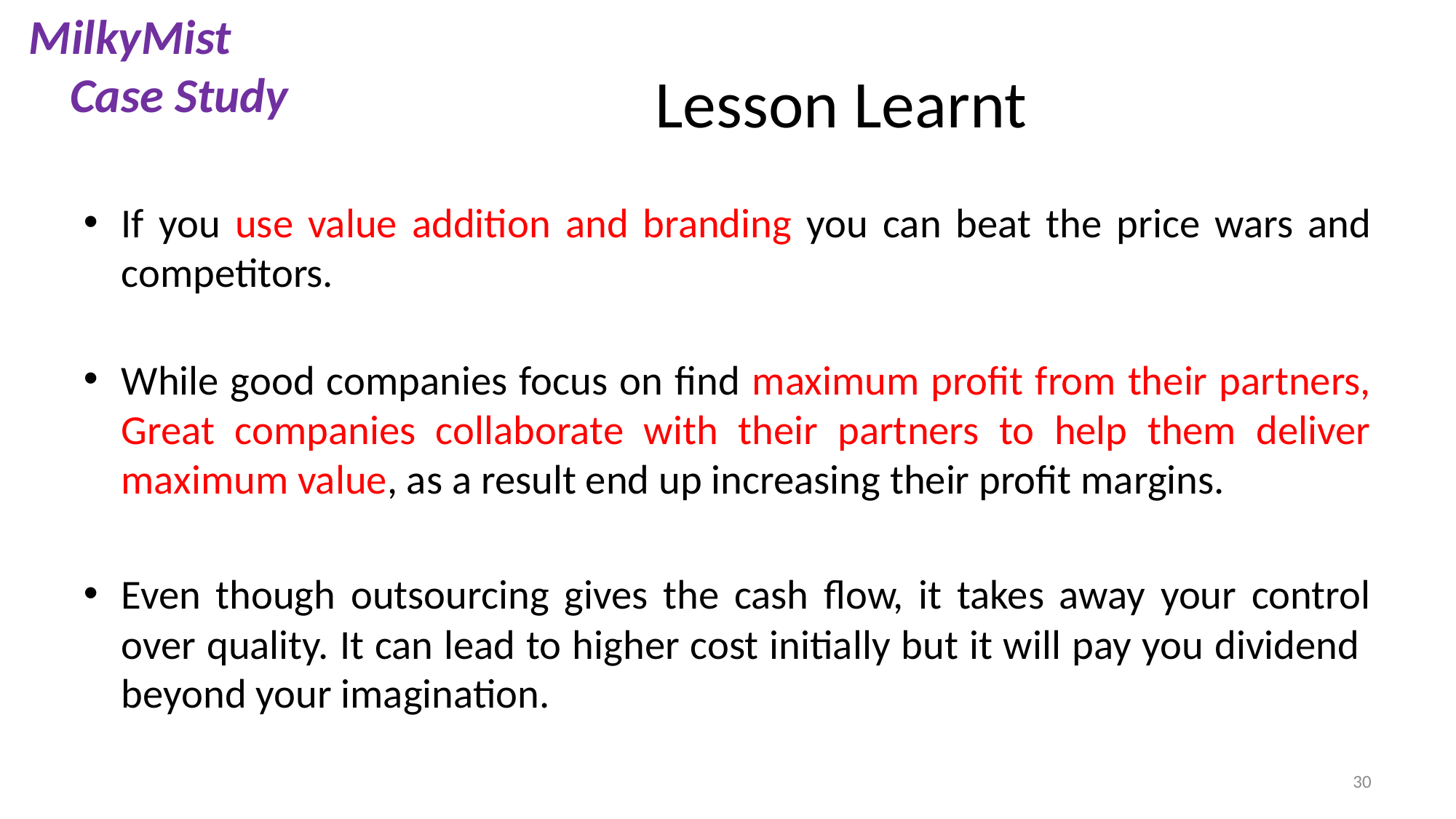

MilkyMist
Case Study
# Lesson Learnt
If you use value addition and branding you can beat the price wars and competitors.
While good companies focus on find maximum profit from their partners, Great companies collaborate with their partners to help them deliver maximum value, as a result end up increasing their profit margins.

Even though outsourcing gives the cash flow, it takes away your control over quality. It can lead to higher cost initially but it will pay you dividend  beyond your imagination.

30